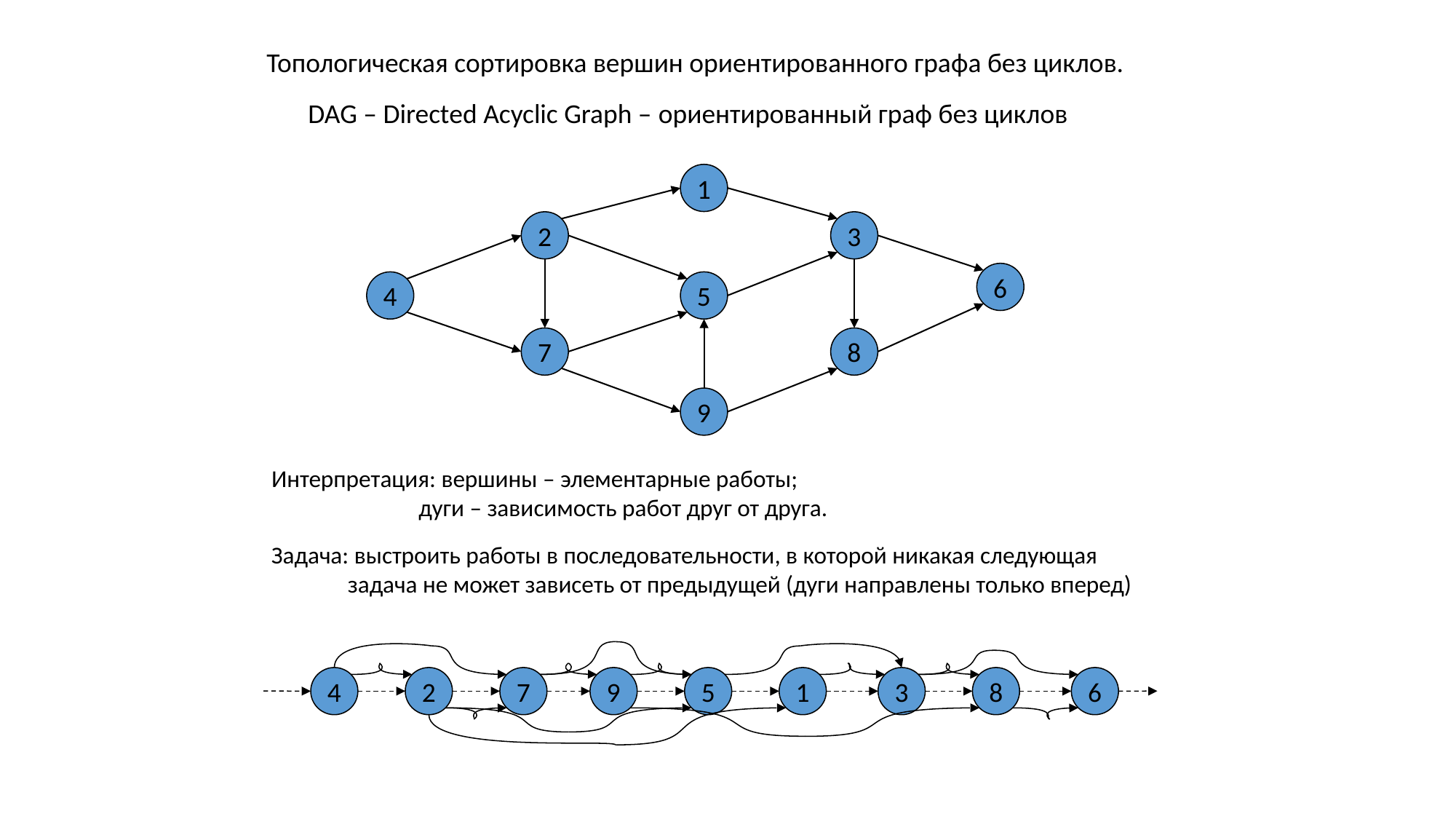

Топологическая сортировка вершин ориентированного графа без циклов.
DAG – Directed Acyclic Graph – ориентированный граф без циклов
1
2
3
6
4
5
7
8
9
Интерпретация: вершины – элементарные работы;
                           дуги – зависимость работ друг от друга.
Задача: выстроить работы в последовательности, в которой никакая следующая
              задача не может зависеть от предыдущей (дуги направлены только вперед)
4
2
7
9
5
1
3
8
6